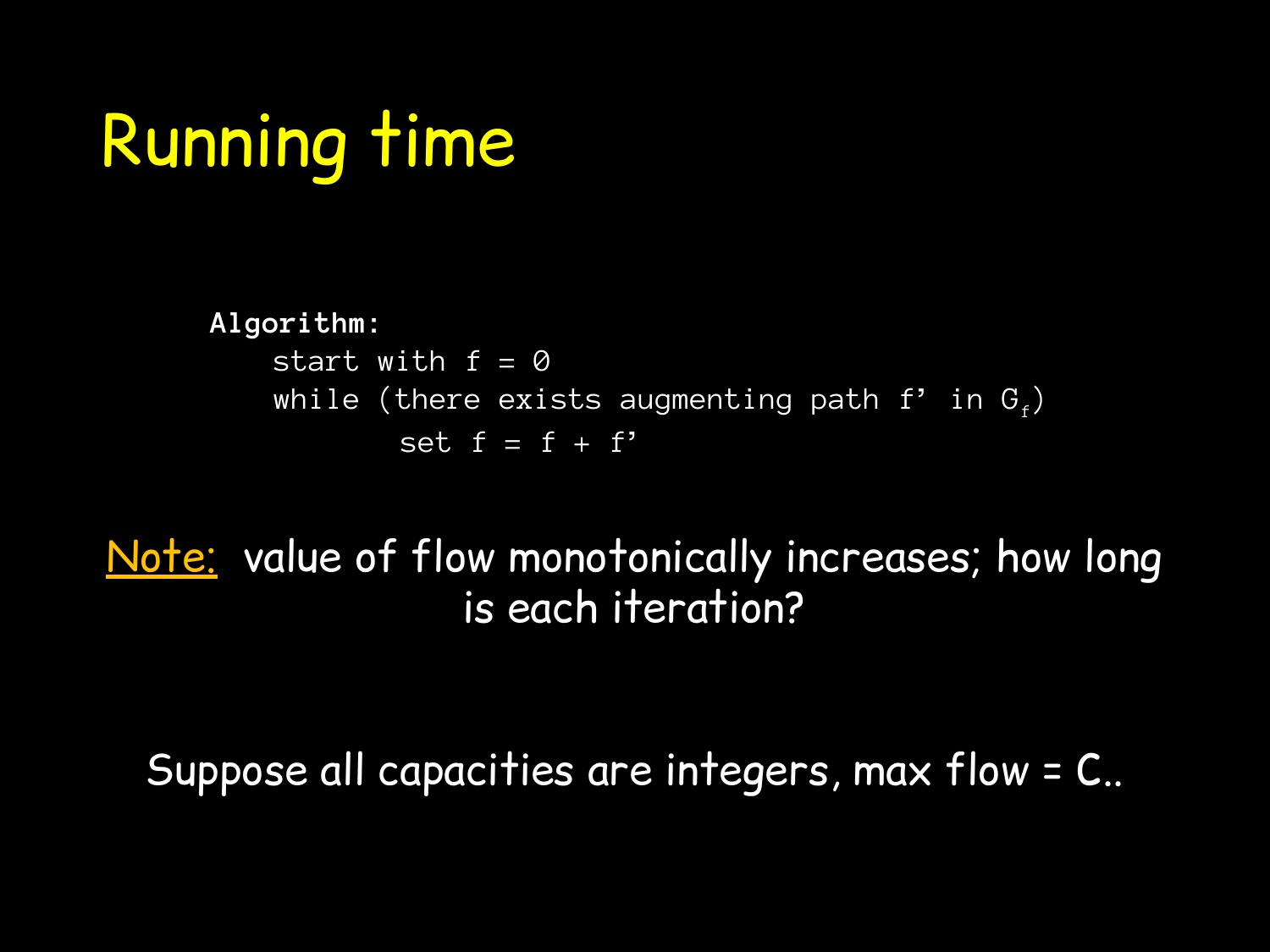

# Running time
Algorithm:
start with f = 0
while (there exists augmenting path f’ in Gf)
	set f = f + f’
Note:  value of flow monotonically increases; how long is each iteration?
Suppose all capacities are integers, max flow = C..